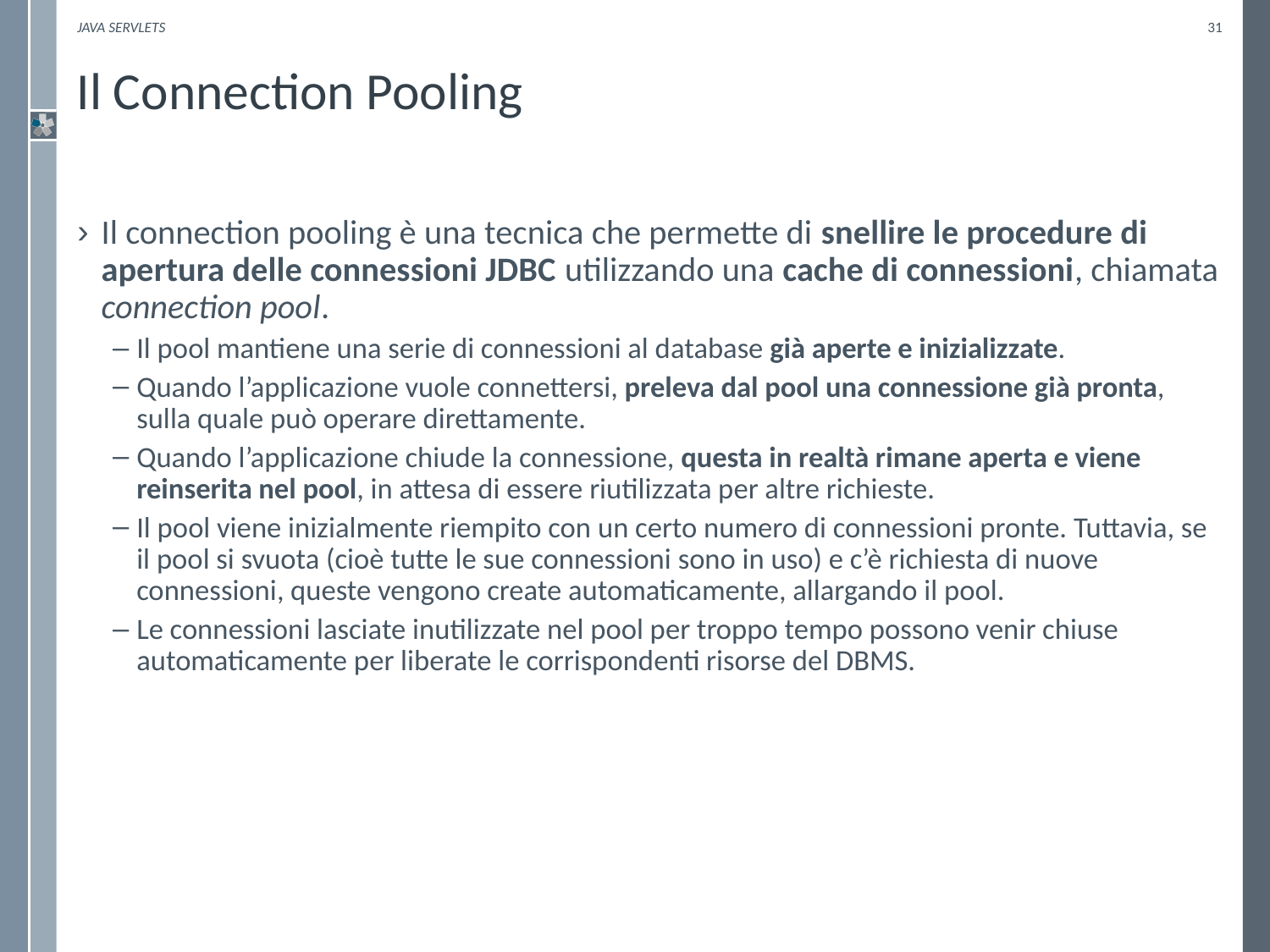

Java Servlets
31
# Il Connection Pooling
Il connection pooling è una tecnica che permette di snellire le procedure di apertura delle connessioni JDBC utilizzando una cache di connessioni, chiamata connection pool.
Il pool mantiene una serie di connessioni al database già aperte e inizializzate.
Quando l’applicazione vuole connettersi, preleva dal pool una connessione già pronta, sulla quale può operare direttamente.
Quando l’applicazione chiude la connessione, questa in realtà rimane aperta e viene reinserita nel pool, in attesa di essere riutilizzata per altre richieste.
Il pool viene inizialmente riempito con un certo numero di connessioni pronte. Tuttavia, se il pool si svuota (cioè tutte le sue connessioni sono in uso) e c’è richiesta di nuove connessioni, queste vengono create automaticamente, allargando il pool.
Le connessioni lasciate inutilizzate nel pool per troppo tempo possono venir chiuse automaticamente per liberate le corrispondenti risorse del DBMS.